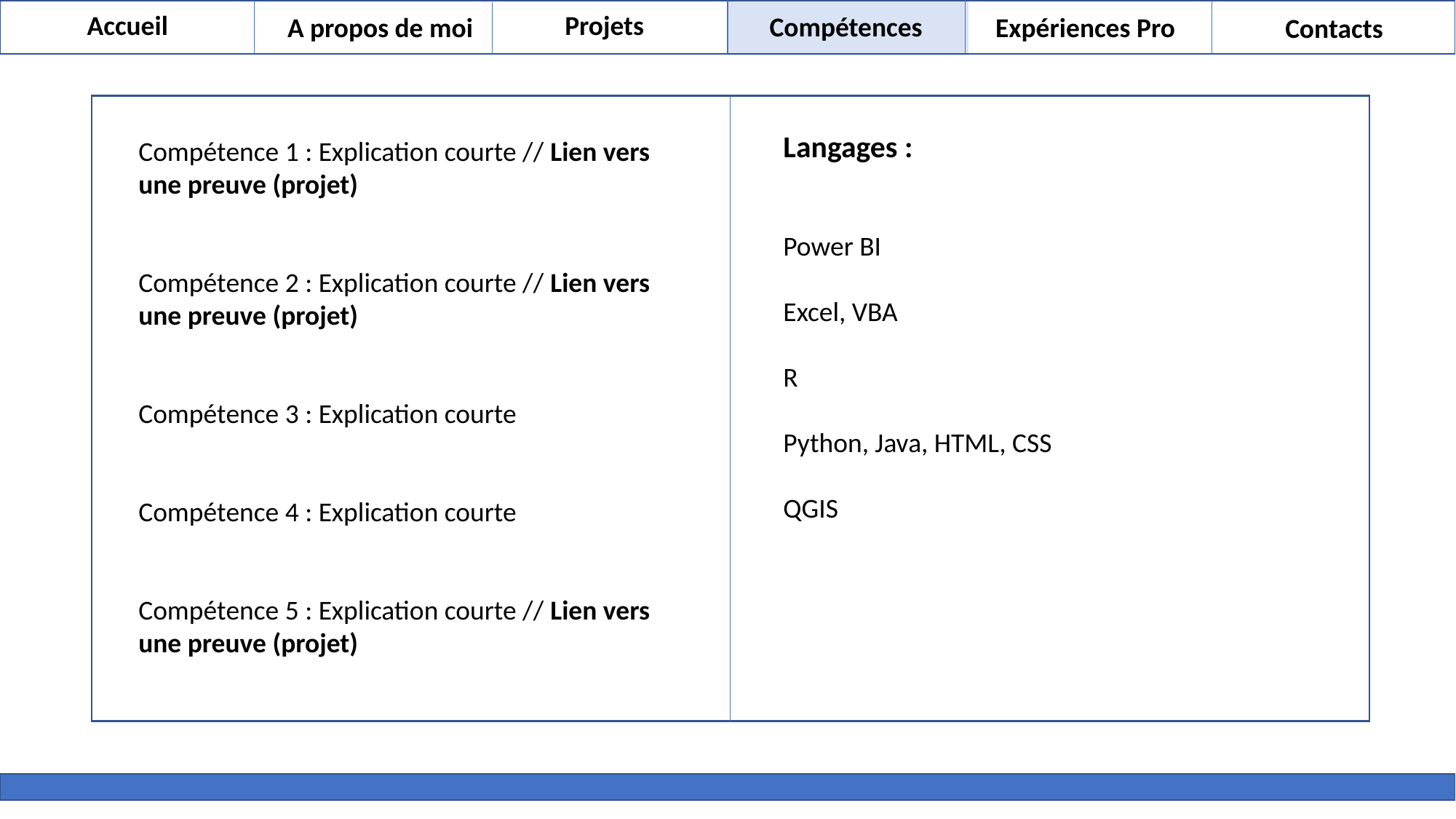

Projets
Accueil
Compétences
Expériences Pro
A propos de moi
Contacts

Langages :

Power BI

Excel, VBA

R

Python, Java, HTML, CSS

QGIS
Compétence 1 : Explication courte // Lien vers une preuve (projet)

Compétence 2 : Explication courte // Lien vers une preuve (projet)

Compétence 3 : Explication courte

Compétence 4 : Explication courte

Compétence 5 : Explication courte // Lien vers une preuve (projet)